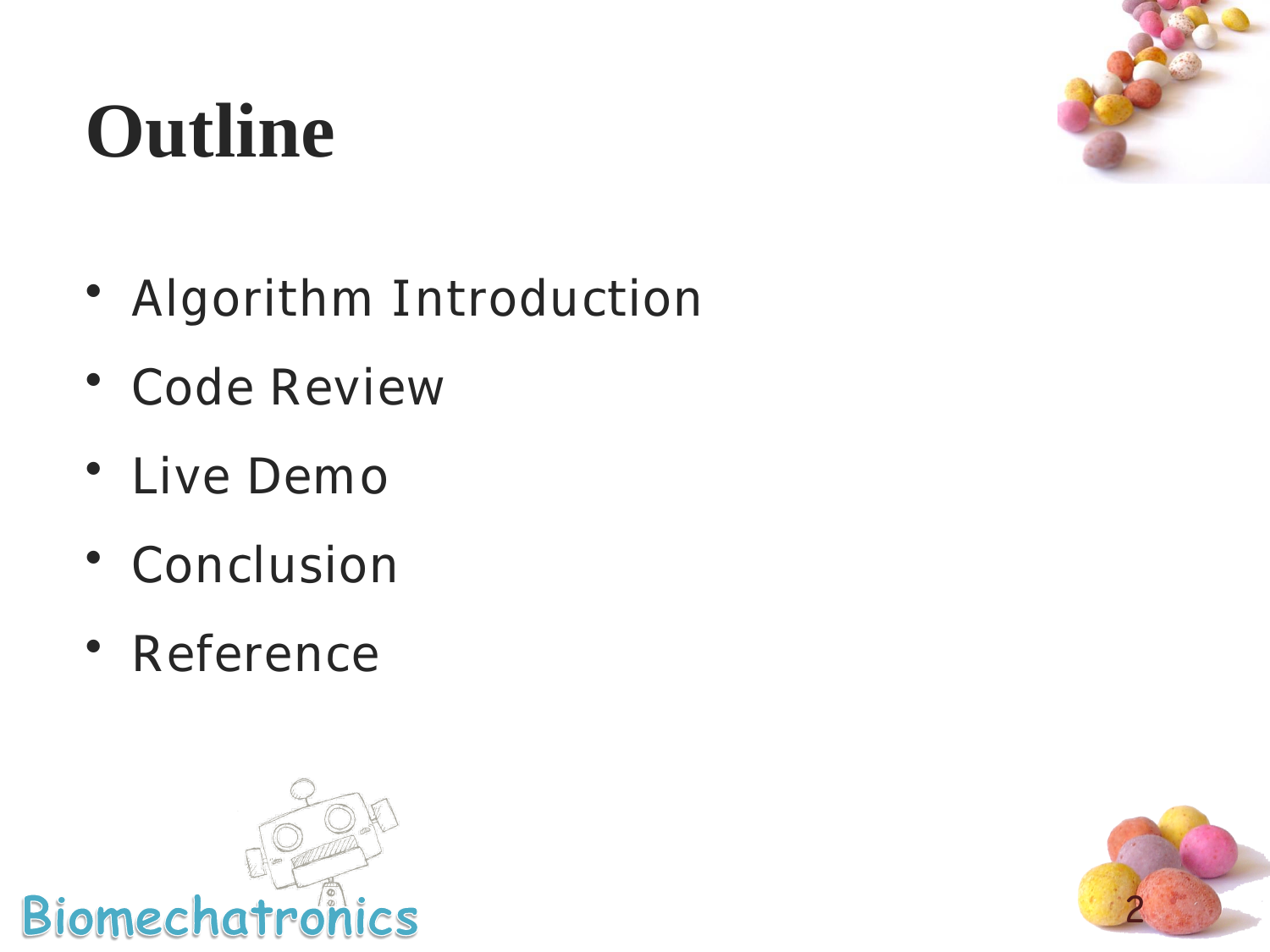

# Outline
Algorithm Introduction
Code Review
Live Demo
Conclusion
Reference